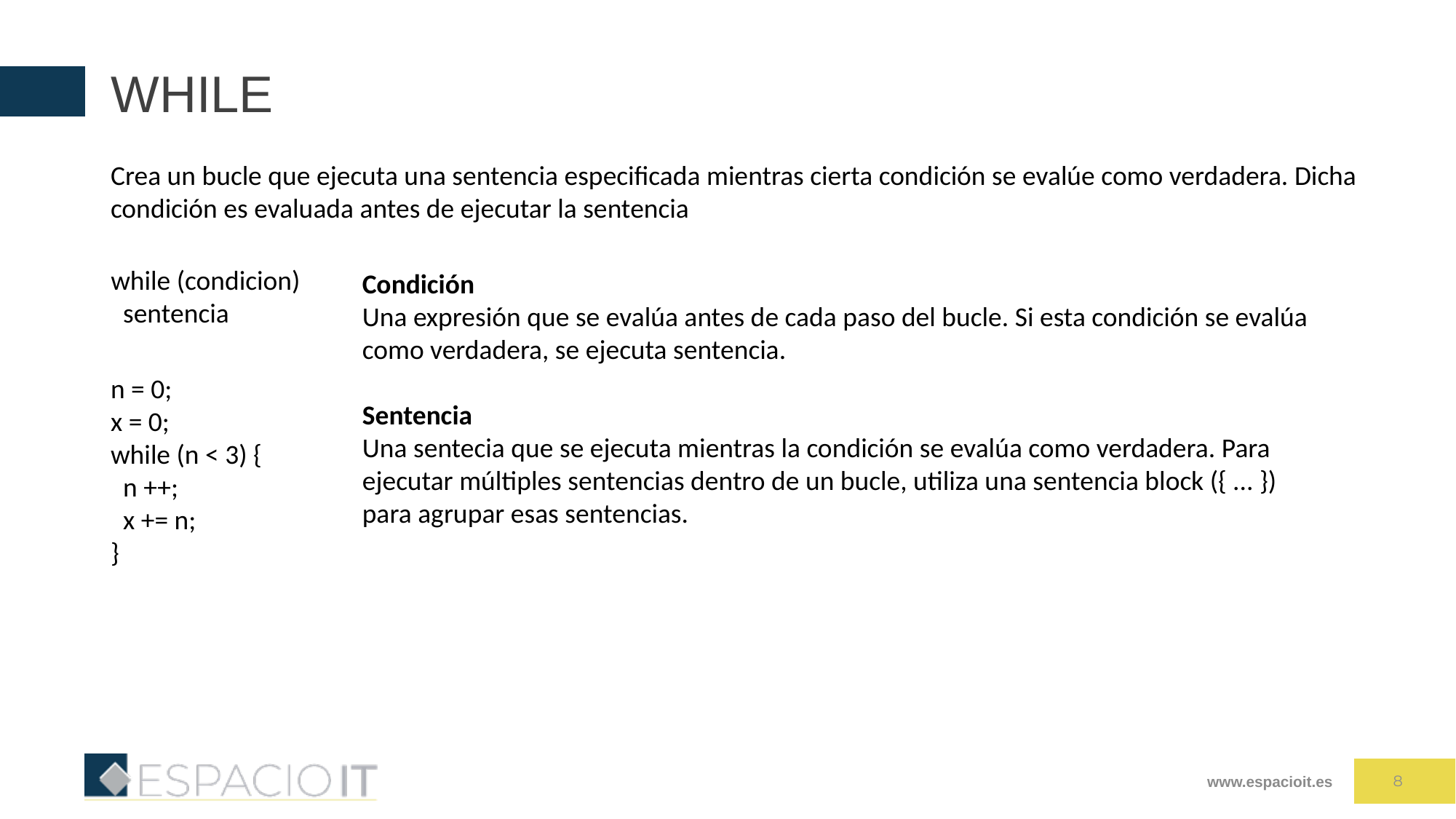

# WHILE
Crea un bucle que ejecuta una sentencia especificada mientras cierta condición se evalúe como verdadera. Dicha condición es evaluada antes de ejecutar la sentencia
while (condicion)
  sentencia
Condición
Una expresión que se evalúa antes de cada paso del bucle. Si esta condición se evalúa como verdadera, se ejecuta sentencia.

Sentencia
Una sentecia que se ejecuta mientras la condición se evalúa como verdadera. Para ejecutar múltiples sentencias dentro de un bucle, utiliza una sentencia block ({ ... }) para agrupar esas sentencias.
n = 0;
x = 0;
while (n < 3) {
  n ++;
  x += n;
}
8